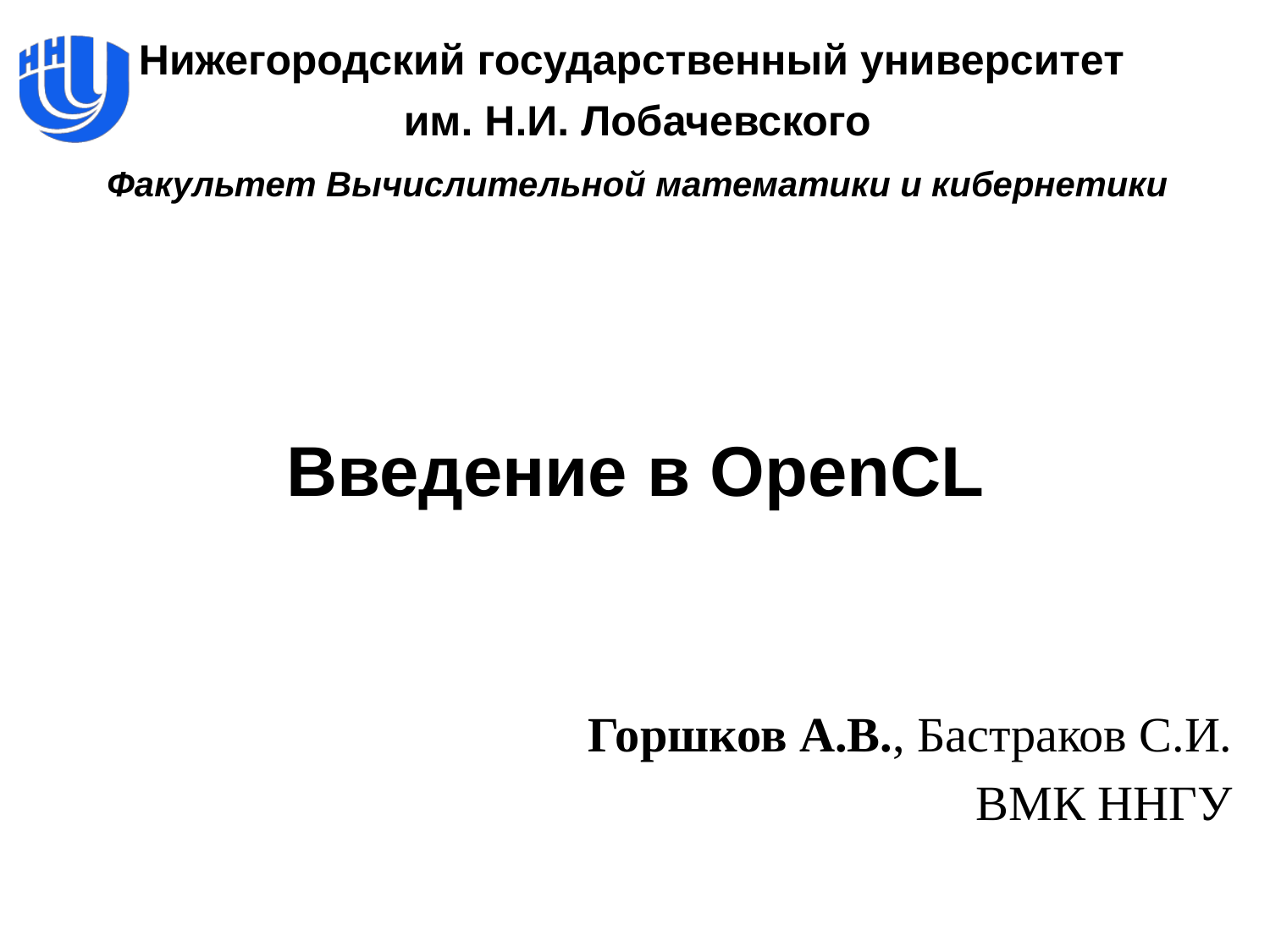

# Введение в OpenCL
Горшков А.В., Бастраков С.И.
ВМК ННГУ